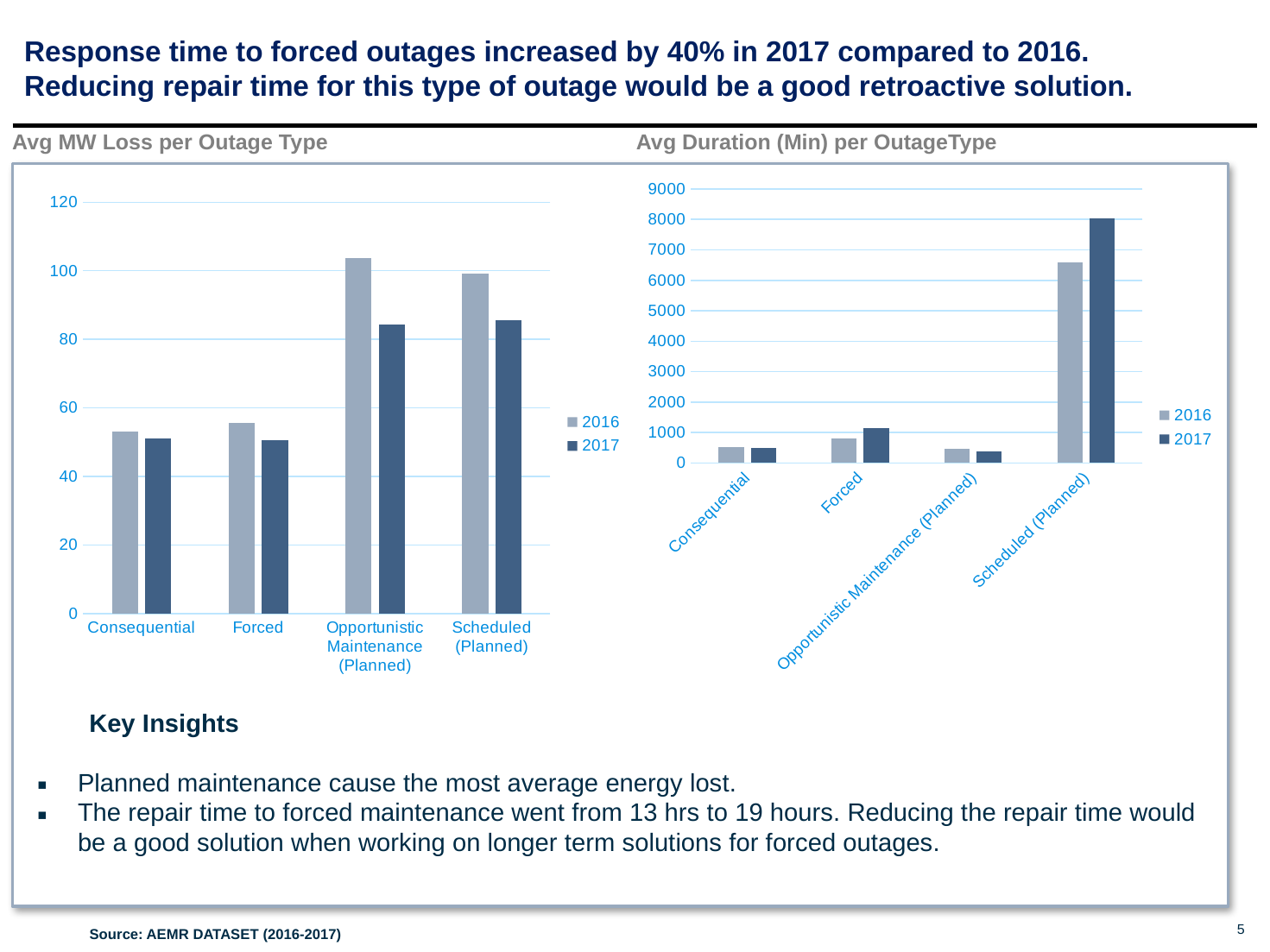

# Response time to forced outages increased by 40% in 2017 compared to 2016. Reducing repair time for this type of outage would be a good retroactive solution.
Avg MW Loss per Outage Type
Avg Duration (Min) per OutageType

### Chart

| Category | 2016 | 2017 |
|---|---|---|
| Consequential | 518.78 | 481.89 |
| Forced | 812.92 | 1144.09 |
| Opportunistic Maintenance (Planned) | 456.51 | 387.35 |
| Scheduled (Planned) | 6582.32 | 8034.75 |

### Chart

| Category | 2016 | 2017 |
|---|---|---|
| Consequential | 53.06 | 51.03 |
| Forced | 55.62 | 50.56 |
| Opportunistic Maintenance (Planned) | 103.66 | 84.4 |
| Scheduled (Planned) | 99.1 | 85.47 |
Key Insights
Planned maintenance cause the most average energy lost.
The repair time to forced maintenance went from 13 hrs to 19 hours. Reducing the repair time would be a good solution when working on longer term solutions for forced outages.
Source: AEMR DATASET (2016-2017)